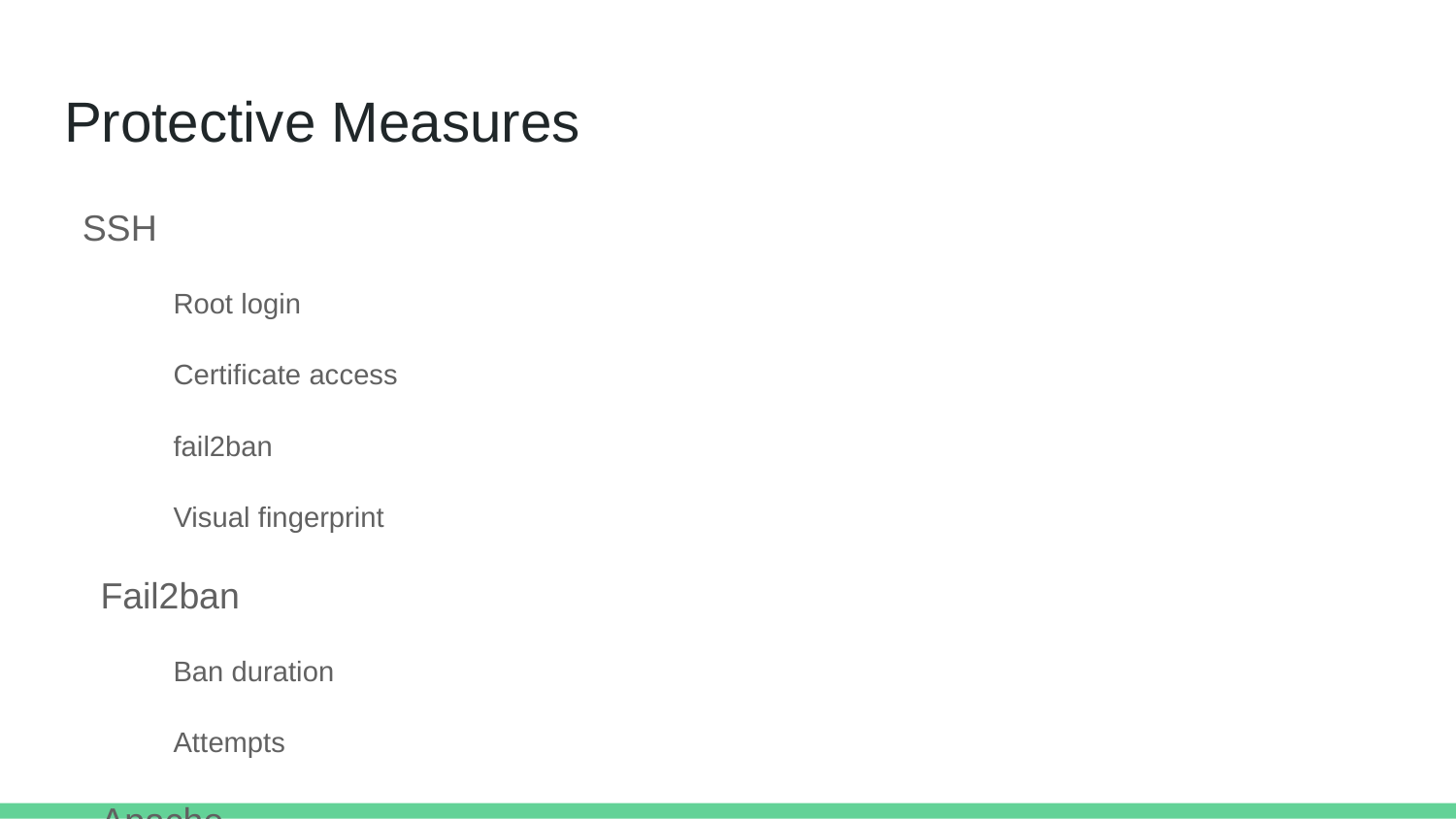

# Protective Measures
SSH
Root login
Certificate access
fail2ban
Visual fingerprint
Fail2ban
Ban duration
Attempts
Apache
Index only, 403 your resources